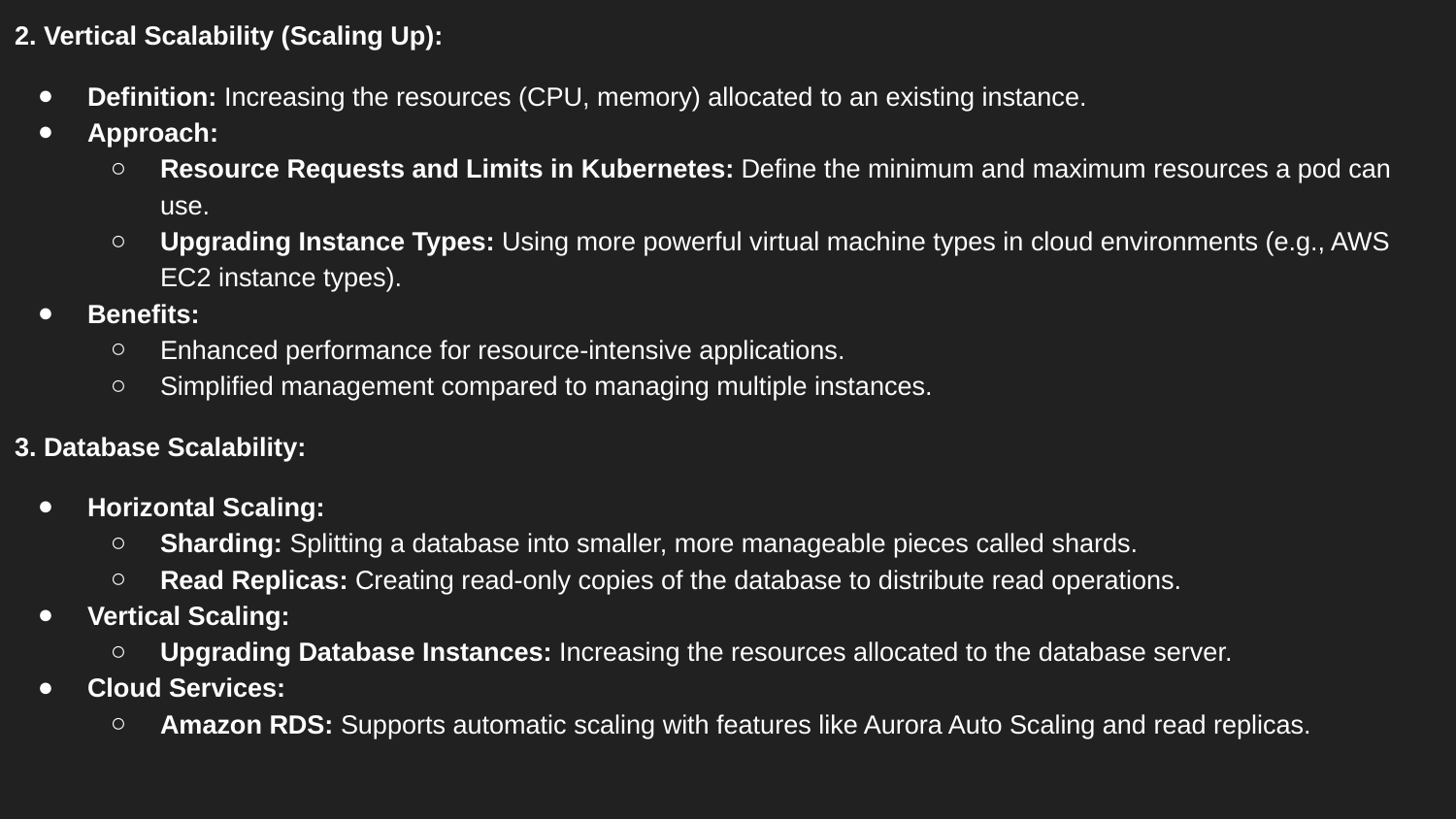

2. Vertical Scalability (Scaling Up):
Definition: Increasing the resources (CPU, memory) allocated to an existing instance.
Approach:
Resource Requests and Limits in Kubernetes: Define the minimum and maximum resources a pod can use.
Upgrading Instance Types: Using more powerful virtual machine types in cloud environments (e.g., AWS EC2 instance types).
Benefits:
Enhanced performance for resource-intensive applications.
Simplified management compared to managing multiple instances.
3. Database Scalability:
Horizontal Scaling:
Sharding: Splitting a database into smaller, more manageable pieces called shards.
Read Replicas: Creating read-only copies of the database to distribute read operations.
Vertical Scaling:
Upgrading Database Instances: Increasing the resources allocated to the database server.
Cloud Services:
Amazon RDS: Supports automatic scaling with features like Aurora Auto Scaling and read replicas.